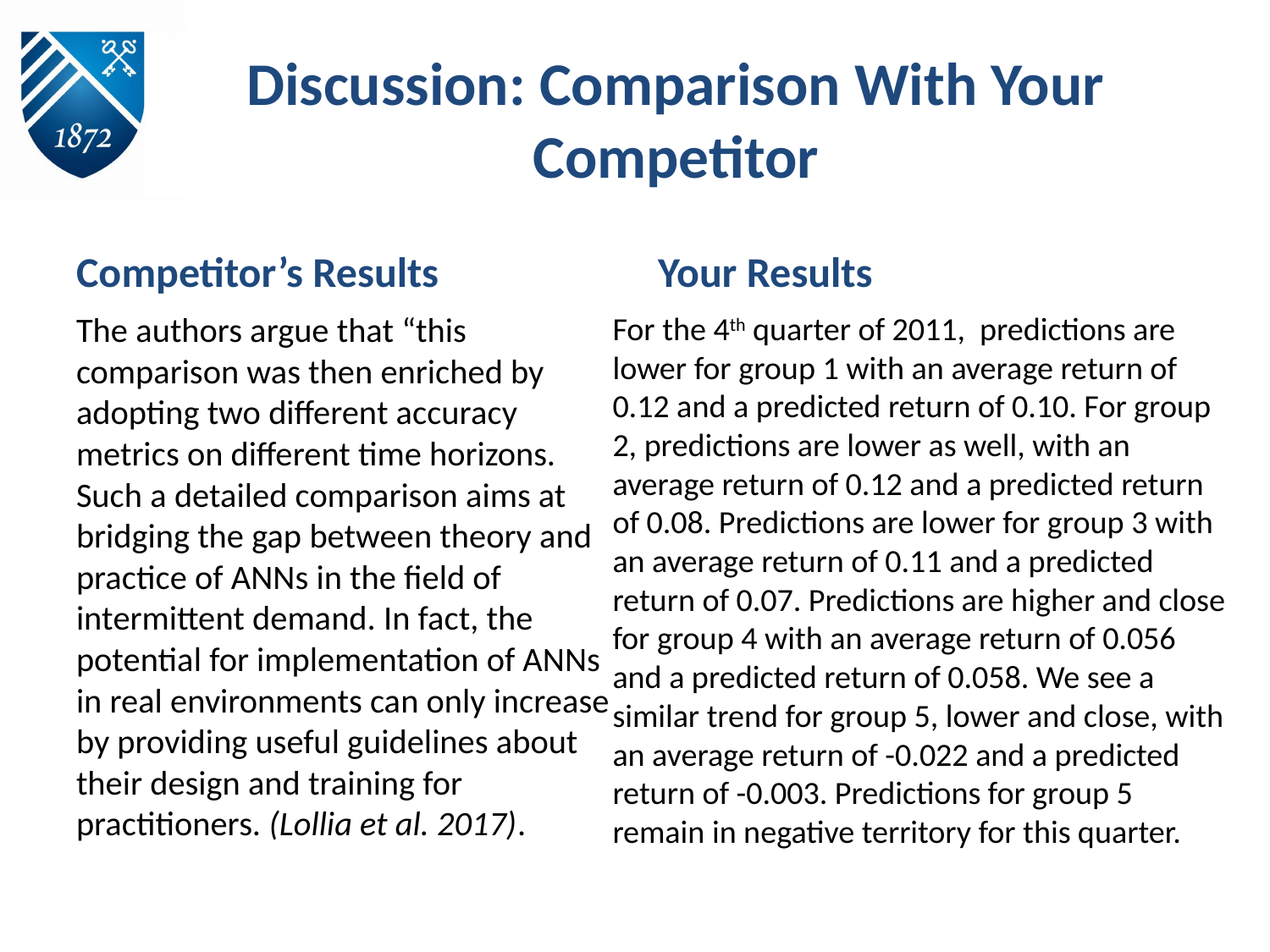

# Discussion: Comparison With Your Competitor
Competitor’s Results
Your Results
The authors argue that “this comparison was then enriched by adopting two different accuracy metrics on different time horizons. Such a detailed comparison aims at bridging the gap between theory and practice of ANNs in the field of intermittent demand. In fact, the potential for implementation of ANNs in real environments can only increase by providing useful guidelines about their design and training for practitioners. (Lollia et al. 2017).
For the 4th quarter of 2011,  predictions are lower for group 1 with an average return of 0.12 and a predicted return of 0.10. For group 2, predictions are lower as well, with an average return of 0.12 and a predicted return of 0.08. Predictions are lower for group 3 with an average return of 0.11 and a predicted return of 0.07. Predictions are higher and close for group 4 with an average return of 0.056 and a predicted return of 0.058. We see a similar trend for group 5, lower and close, with an average return of -0.022 and a predicted return of -0.003. Predictions for group 5 remain in negative territory for this quarter.